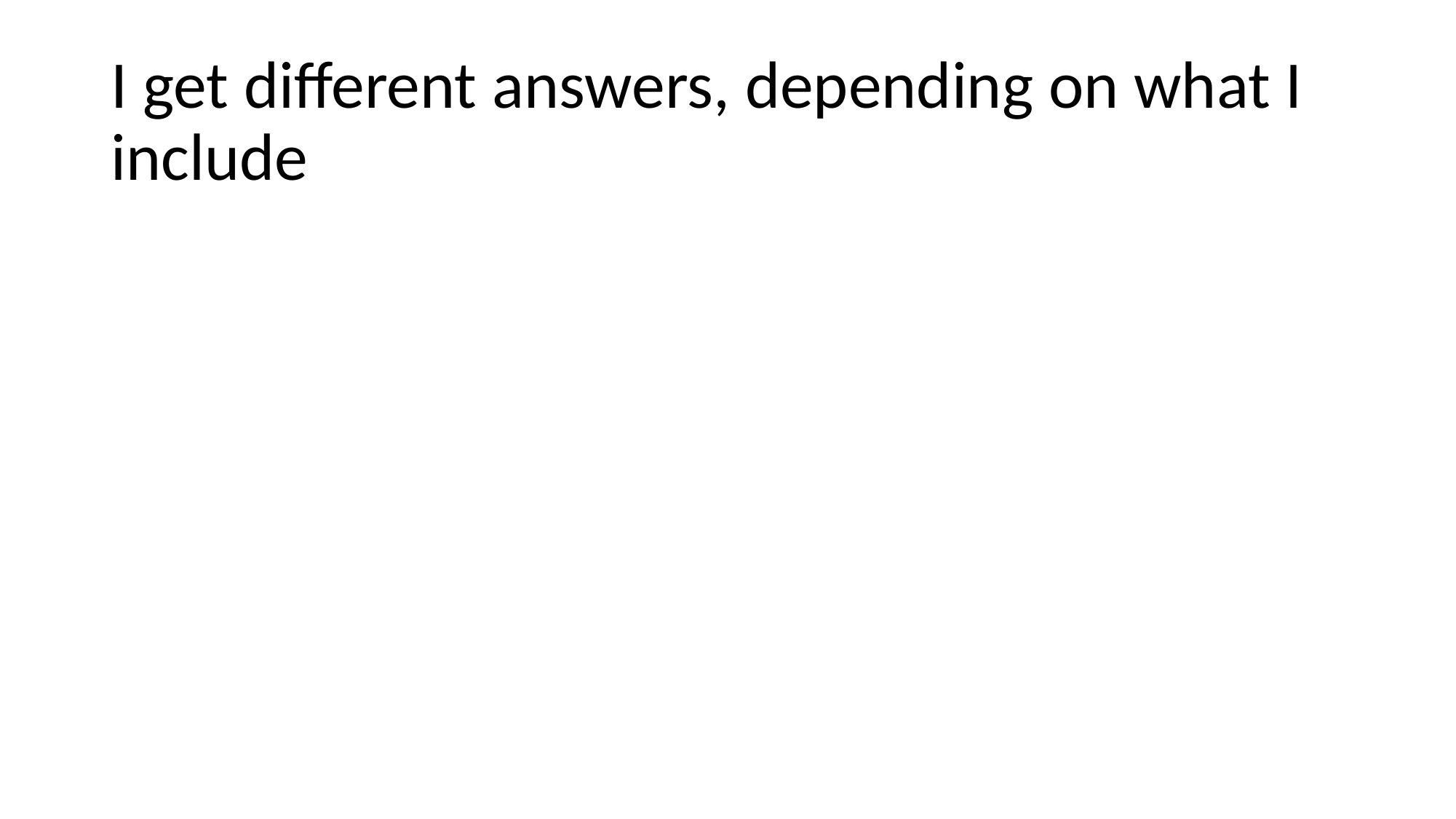

# I get different answers, depending on what I include